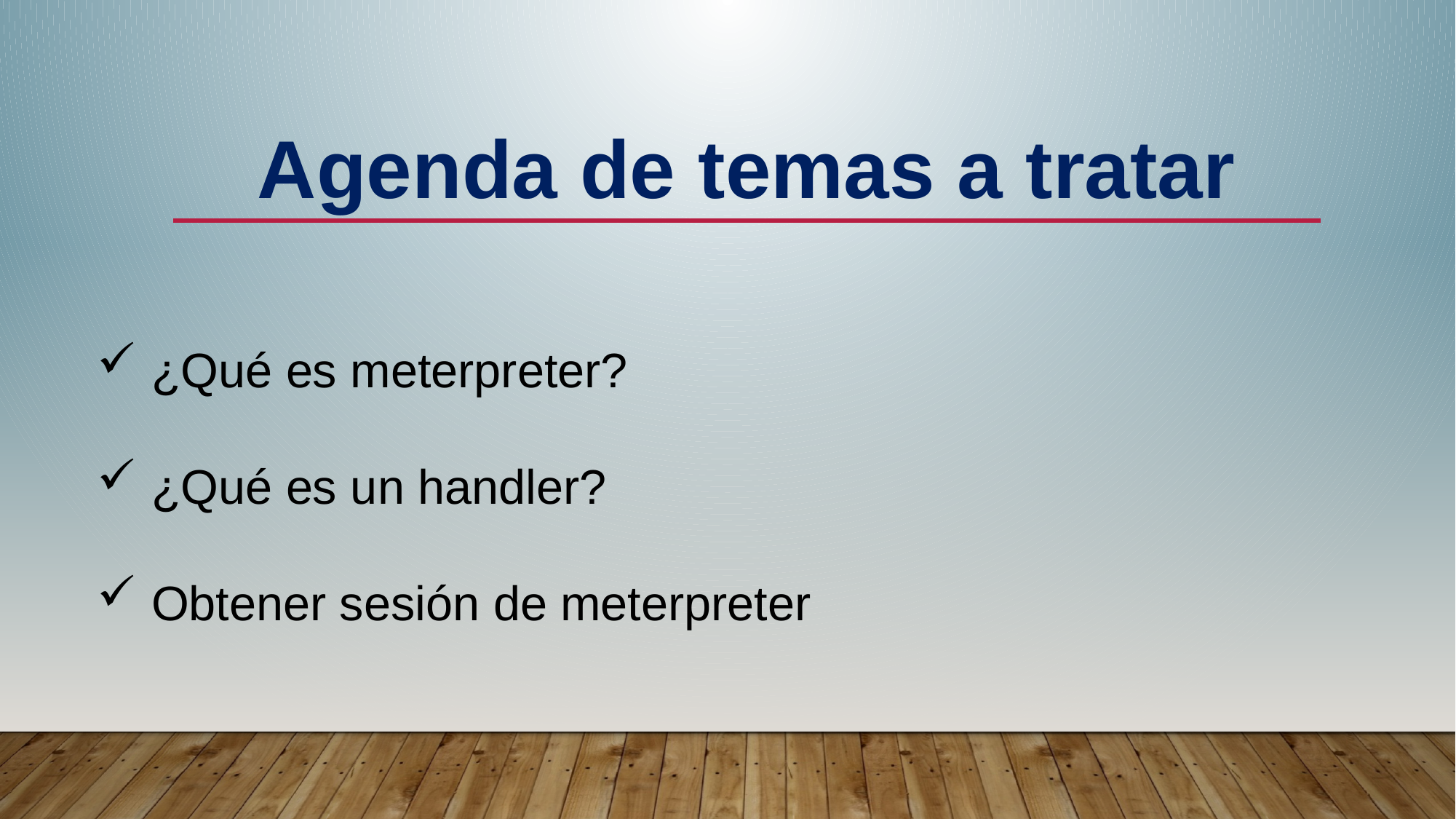

Agenda de temas a tratar
¿Qué es meterpreter?

¿Qué es un handler?

Obtener sesión de meterpreter